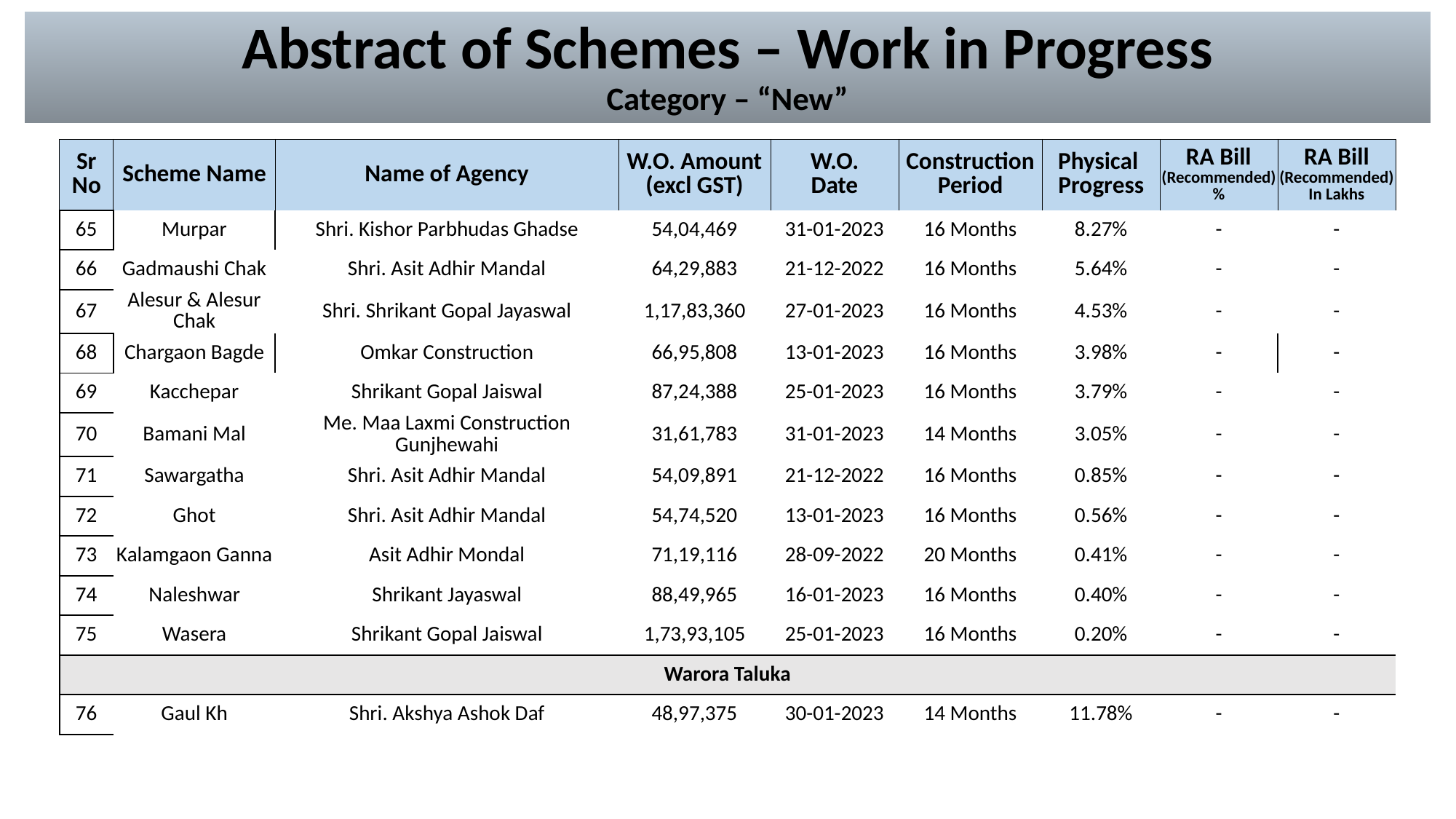

# Abstract of Schemes – Work in Progress Category – “New”
| Sr No | Scheme Name | Name of Agency | W.O. Amount (excl GST) | W.O. Date | Construction Period | Physical Progress | RA Bill (Recommended) % | RA Bill (Recommended) In Lakhs |
| --- | --- | --- | --- | --- | --- | --- | --- | --- |
| 65 | Murpar | Shri. Kishor Parbhudas Ghadse | 54,04,469 | 31-01-2023 | 16 Months | 8.27% | - | - |
| --- | --- | --- | --- | --- | --- | --- | --- | --- |
| 66 | Gadmaushi Chak | Shri. Asit Adhir Mandal | 64,29,883 | 21-12-2022 | 16 Months | 5.64% | - | - |
| 67 | Alesur & Alesur Chak | Shri. Shrikant Gopal Jayaswal | 1,17,83,360 | 27-01-2023 | 16 Months | 4.53% | - | - |
| 68 | Chargaon Bagde | Omkar Construction | 66,95,808 | 13-01-2023 | 16 Months | 3.98% | - | - |
| 69 | Kacchepar | Shrikant Gopal Jaiswal | 87,24,388 | 25-01-2023 | 16 Months | 3.79% | - | - |
| 70 | Bamani Mal | Me. Maa Laxmi Construction Gunjhewahi | 31,61,783 | 31-01-2023 | 14 Months | 3.05% | - | - |
| 71 | Sawargatha | Shri. Asit Adhir Mandal | 54,09,891 | 21-12-2022 | 16 Months | 0.85% | - | - |
| 72 | Ghot | Shri. Asit Adhir Mandal | 54,74,520 | 13-01-2023 | 16 Months | 0.56% | - | - |
| 73 | Kalamgaon Ganna | Asit Adhir Mondal | 71,19,116 | 28-09-2022 | 20 Months | 0.41% | - | - |
| 74 | Naleshwar | Shrikant Jayaswal | 88,49,965 | 16-01-2023 | 16 Months | 0.40% | - | - |
| 75 | Wasera | Shrikant Gopal Jaiswal | 1,73,93,105 | 25-01-2023 | 16 Months | 0.20% | - | - |
| Warora Taluka |  |  |  |  |  |  |  |  |
| 76 | Gaul Kh | Shri. Akshya Ashok Daf | 48,97,375 | 30-01-2023 | 14 Months | 11.78% | - | - |